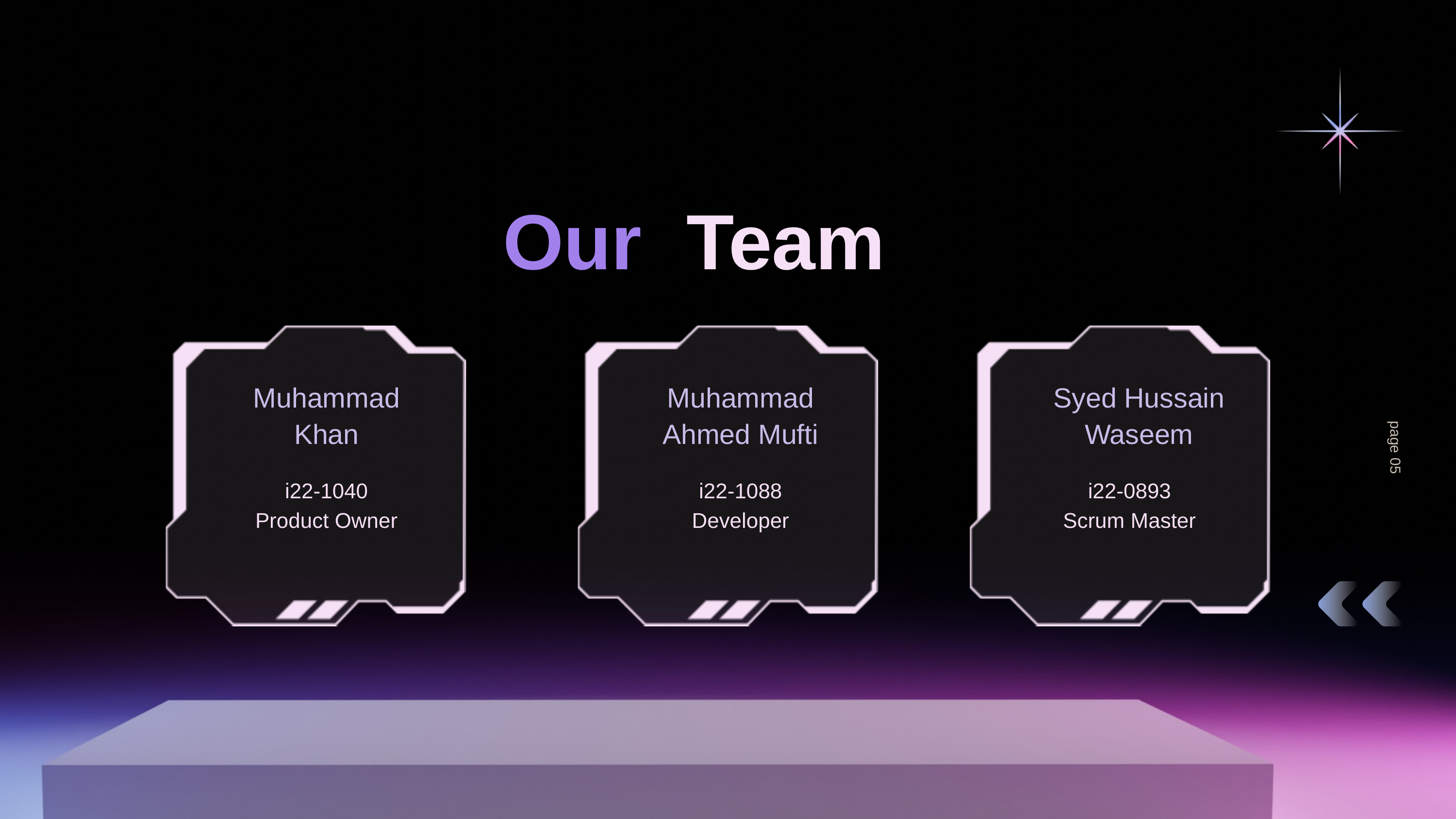

Our
Team

Muhammad Khan
Muhammad Ahmed Mufti
Syed Hussain Waseem
page 05
i22-1040
Product Owner
i22-1088
Developer
i22-0893
Scrum Master